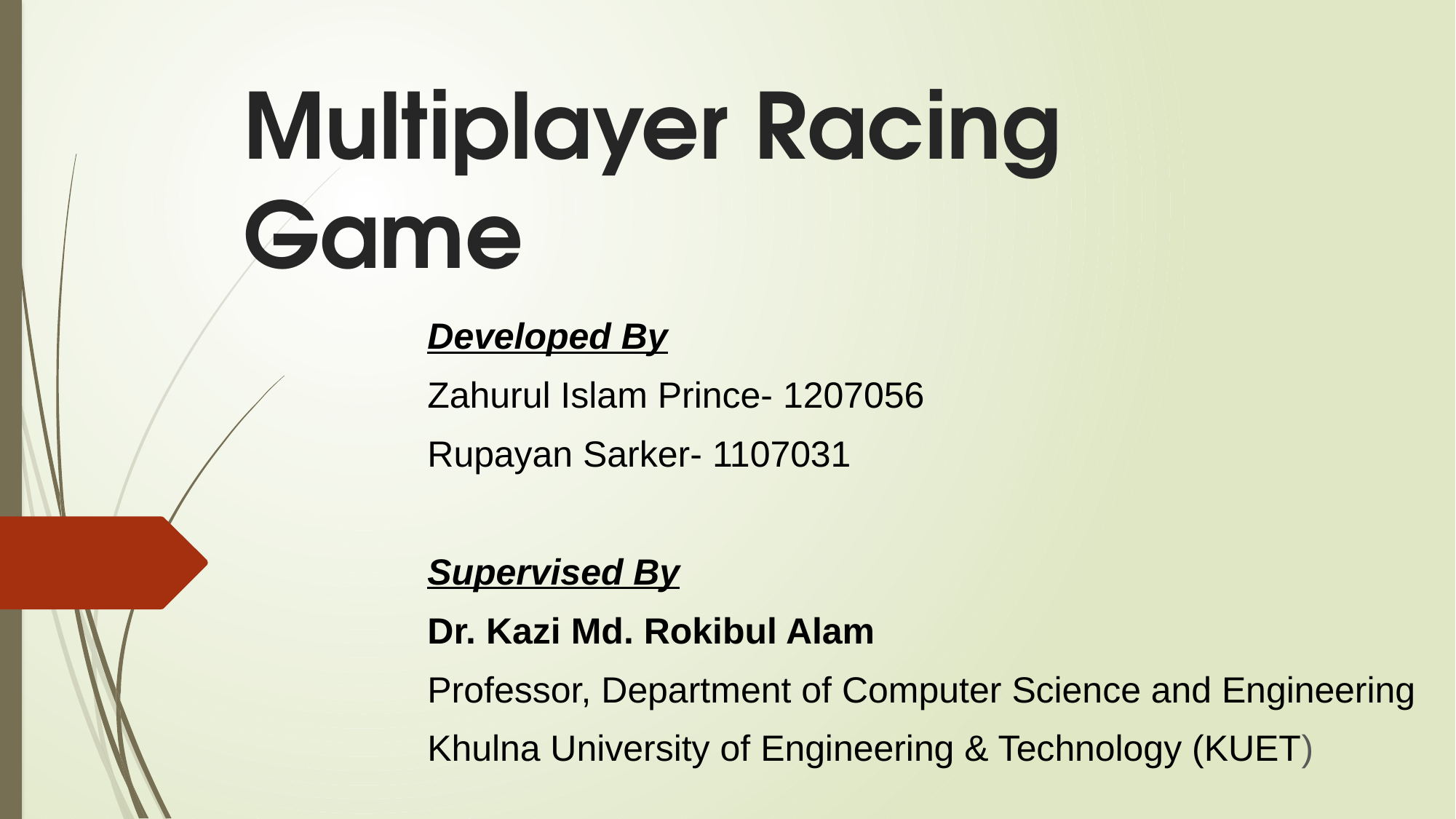

# Multiplayer Racing Game
Developed By
Zahurul Islam Prince- 1207056
Rupayan Sarker- 1107031

Supervised By
Dr. Kazi Md. Rokibul Alam
Professor, Department of Computer Science and Engineering
Khulna University of Engineering & Technology (KUET)